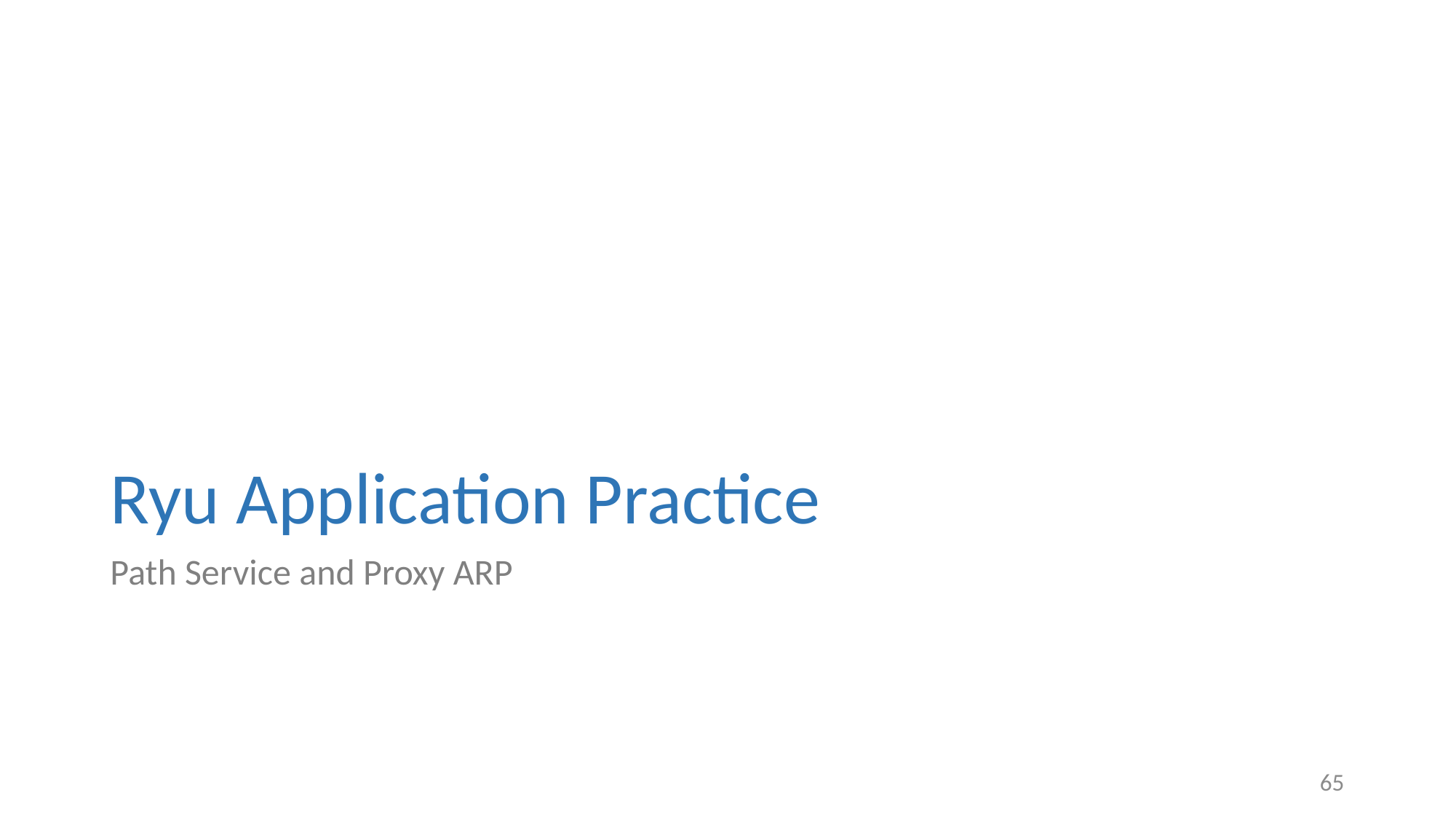

# Ryu Application Practice
Path Service and Proxy ARP

65